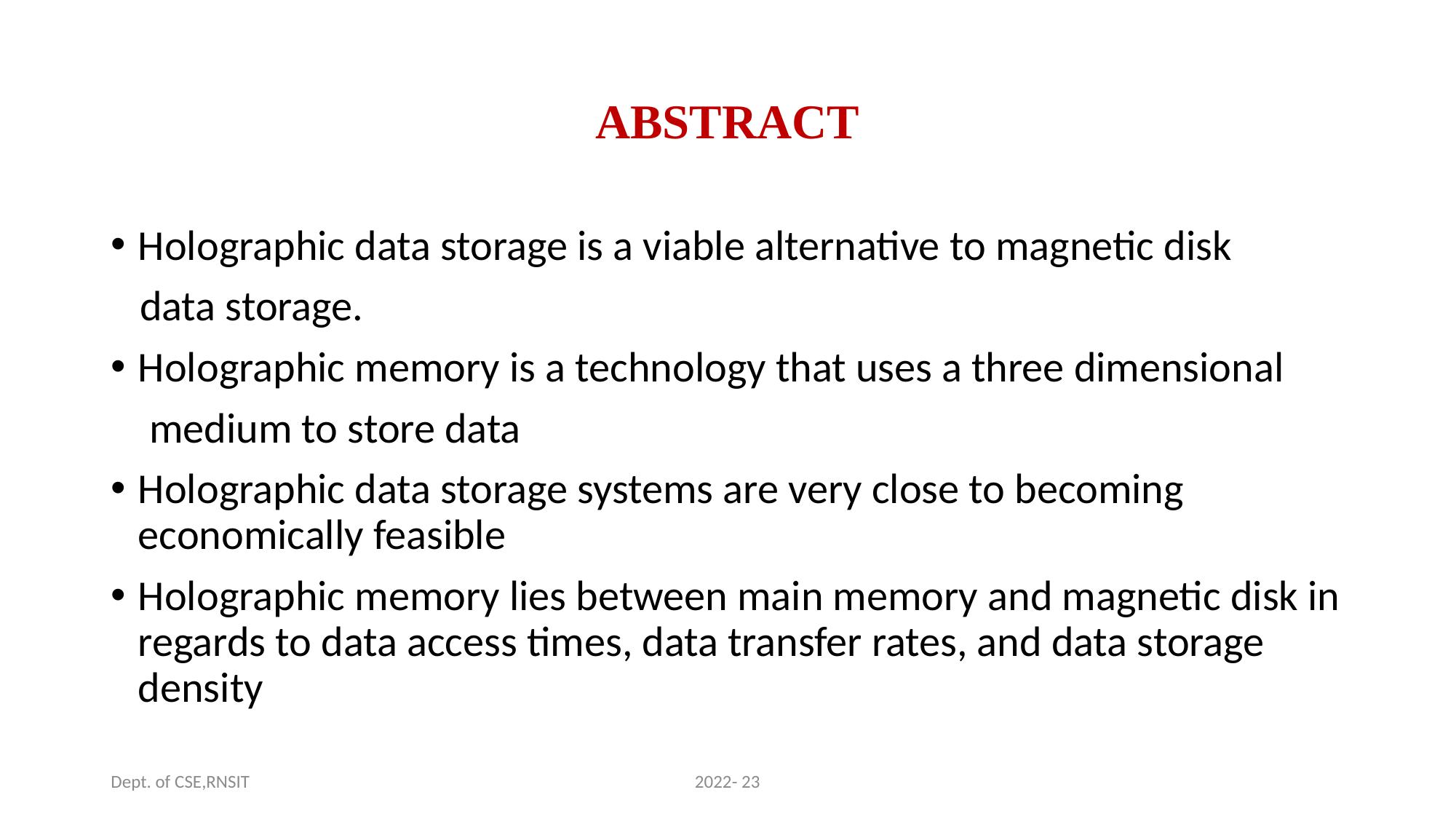

# ABSTRACT
Holographic data storage is a viable alternative to magnetic disk
   data storage.
Holographic memory is a technology that uses a three dimensional
    medium to store data
Holographic data storage systems are very close to becoming economically feasible
Holographic memory lies between main memory and magnetic disk in regards to data access times, data transfer rates, and data storage density
Dept. of CSE,RNSIT
2022- 23
3